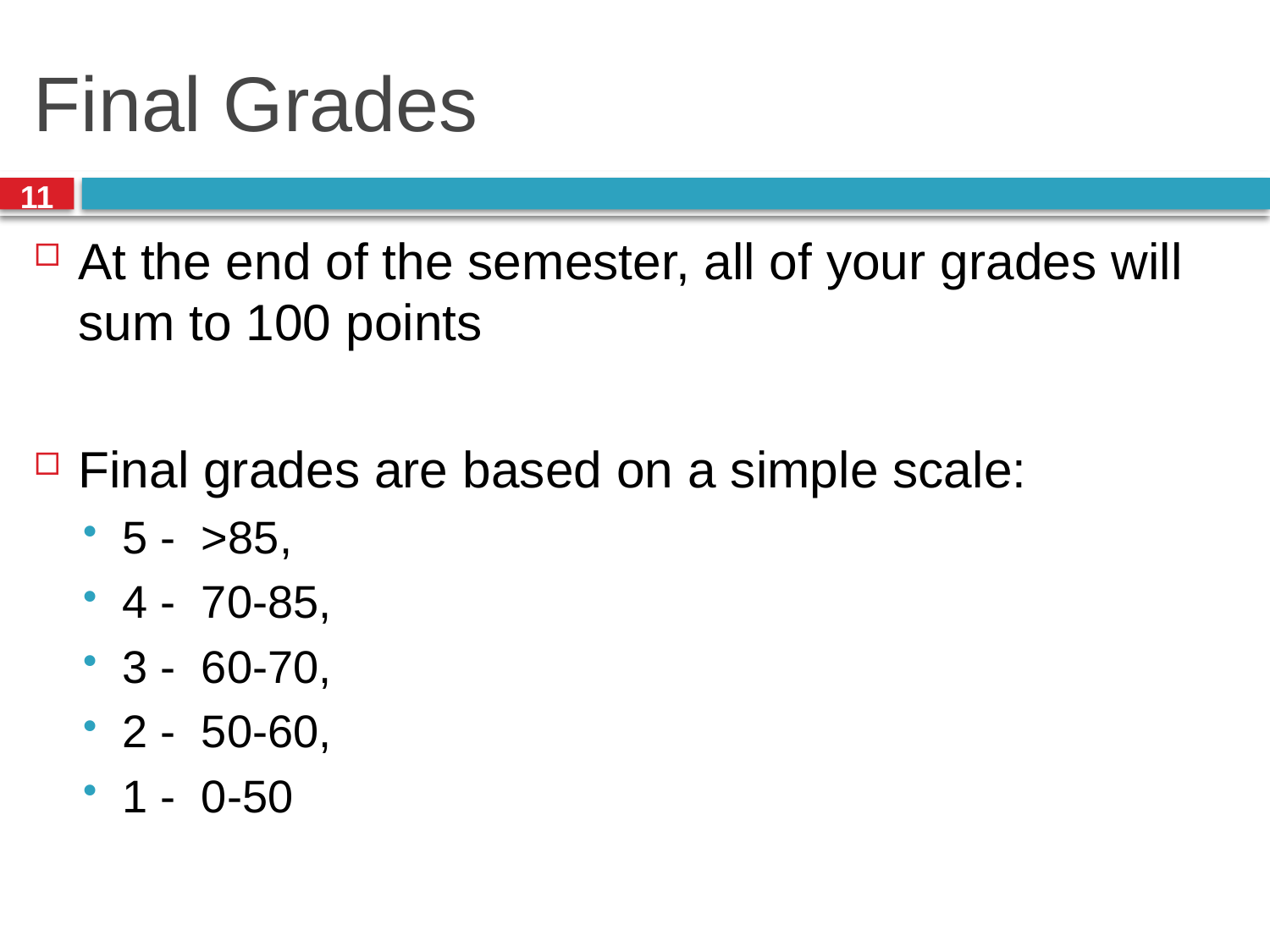

# Final Grades
11
At the end of the semester, all of your grades will sum to 100 points

Final grades are based on a simple scale:
5 -  >85,
4 -  70-85,
3 -  60-70,
2 -  50-60,
1 -  0-50